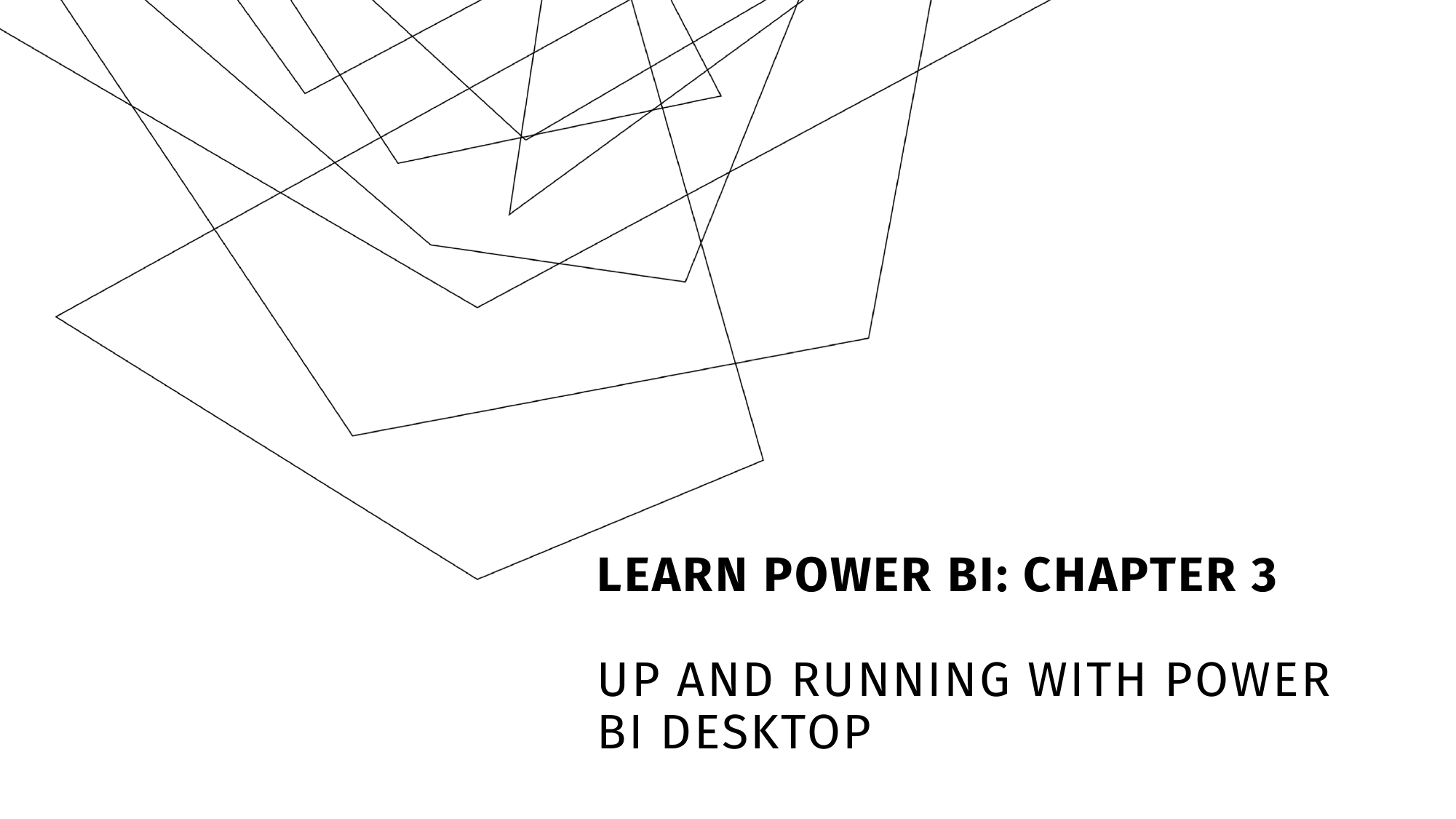

# Learn Power BI: Chapter 3 Up and Running with Power BI Desktop